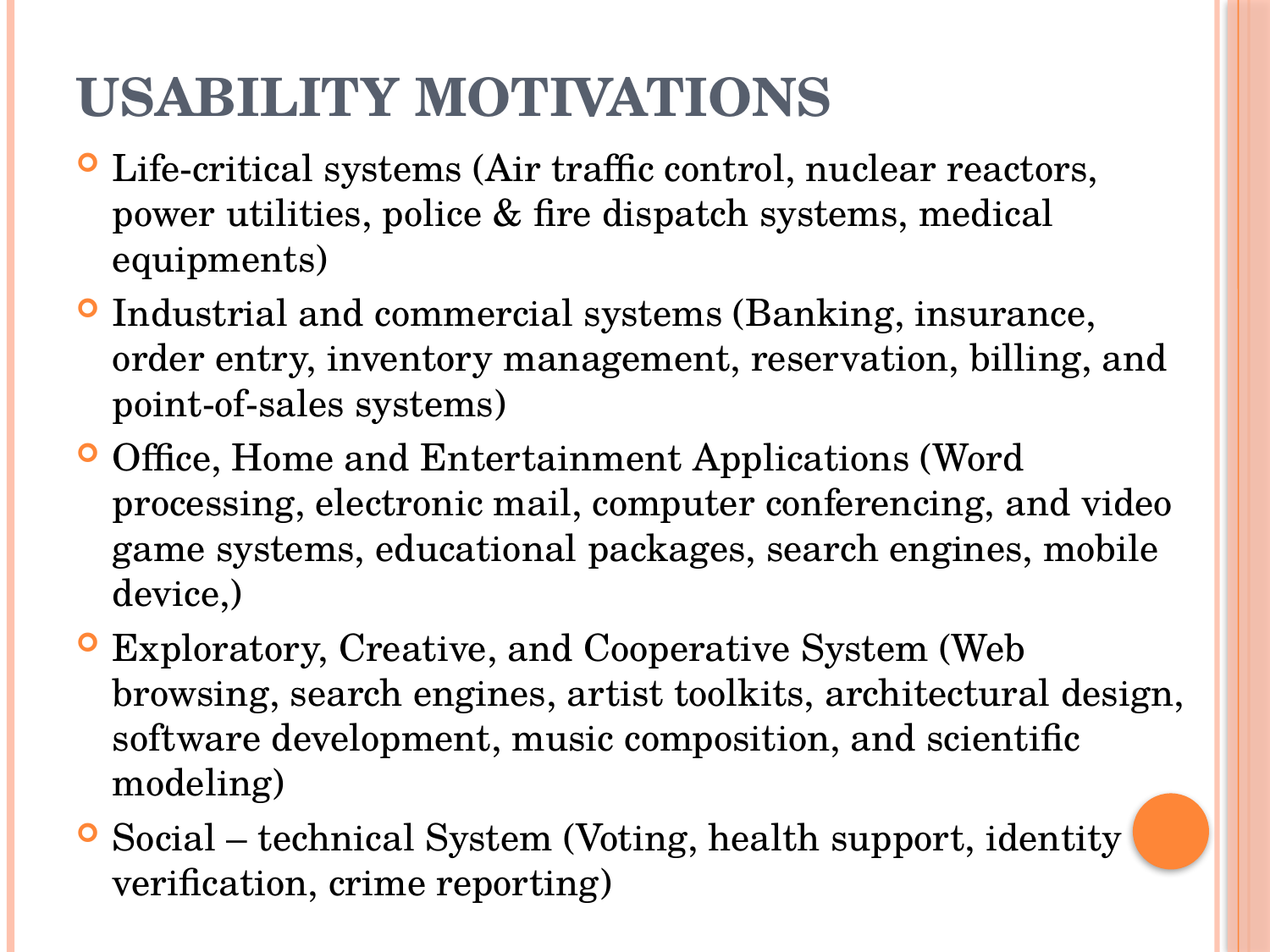

# Usability Motivations
Life-critical systems (Air traffic control, nuclear reactors, power utilities, police & fire dispatch systems, medical equipments)
Industrial and commercial systems (Banking, insurance, order entry, inventory management, reservation, billing, and point-of-sales systems)
Office, Home and Entertainment Applications (Word processing, electronic mail, computer conferencing, and video game systems, educational packages, search engines, mobile device,)
Exploratory, Creative, and Cooperative System (Web browsing, search engines, artist toolkits, architectural design, software development, music composition, and scientific modeling)
Social – technical System (Voting, health support, identity verification, crime reporting)